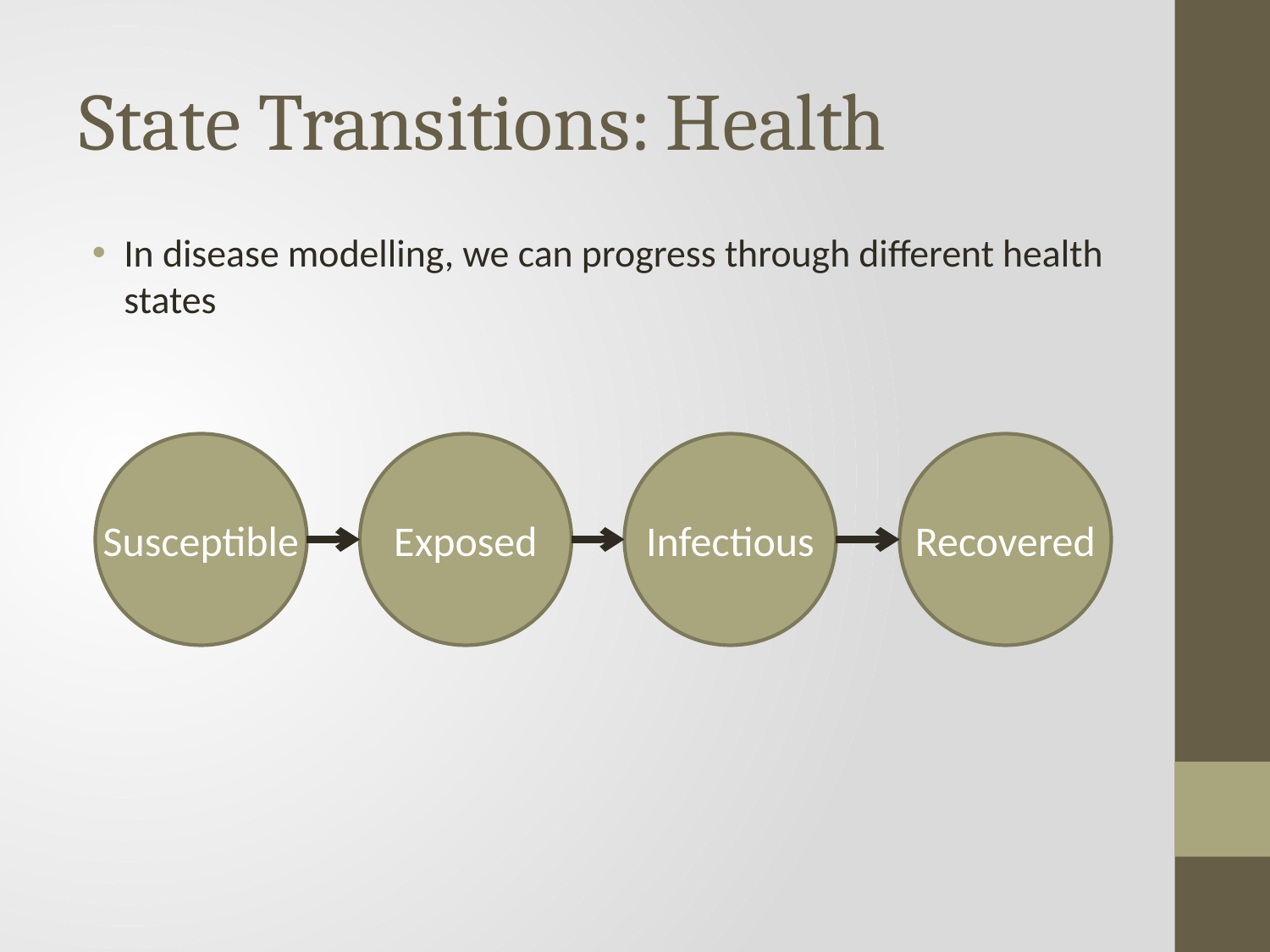

# State Transitions: Health
In disease modelling, we can progress through different health states
Susceptible
Exposed
Infectious
Recovered